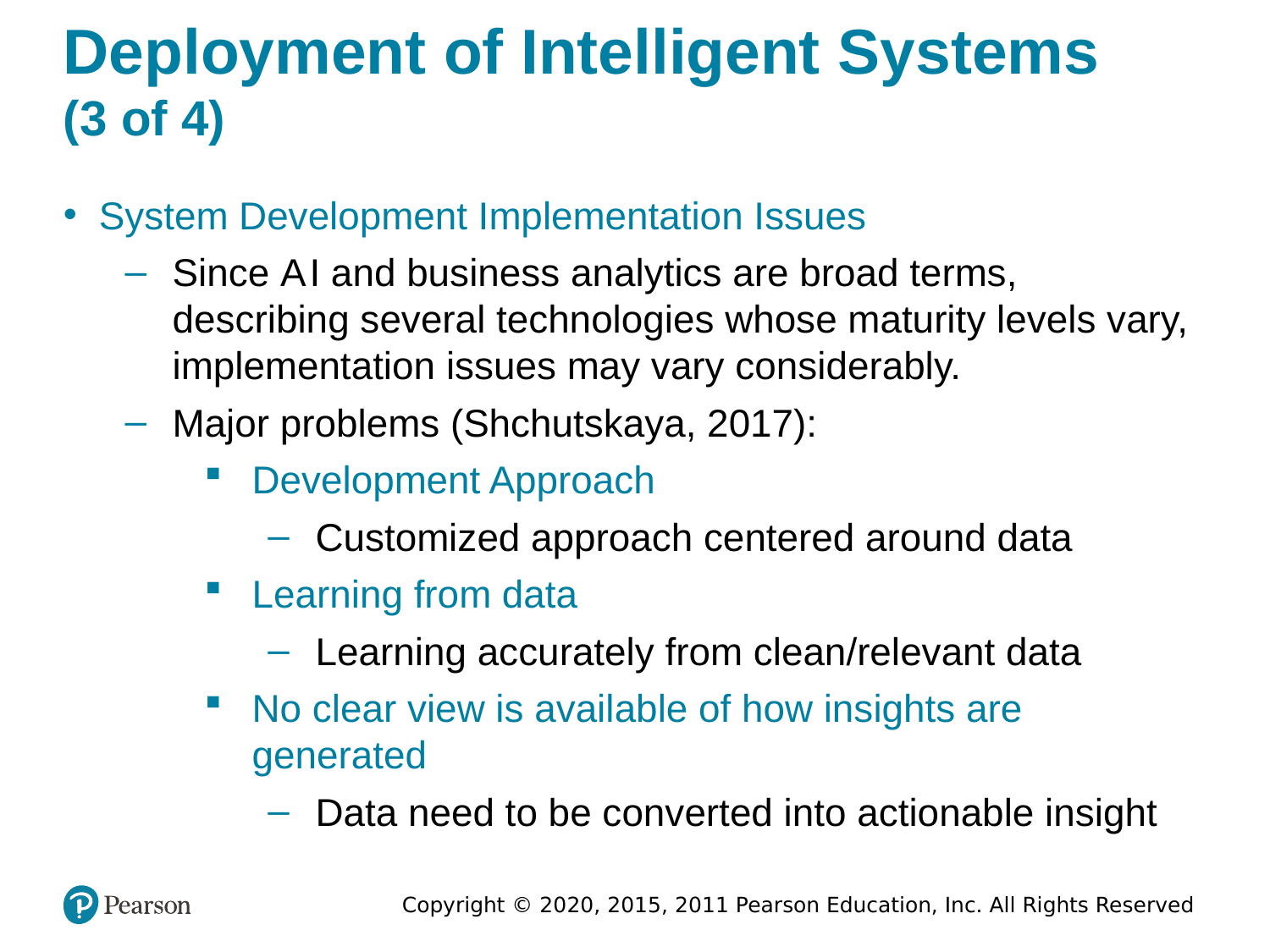

# Deployment of Intelligent Systems    (3 of 4)
System Development Implementation Issues
Since A I and business analytics are broad terms, describing several technologies whose maturity levels vary, implementation issues may vary considerably.
Major problems (Shchutskaya, 2017):
Development Approach
Customized approach centered around data
Learning from data
Learning accurately from clean/relevant data
No clear view is available of how insights are generated
Data need to be converted into actionable insight